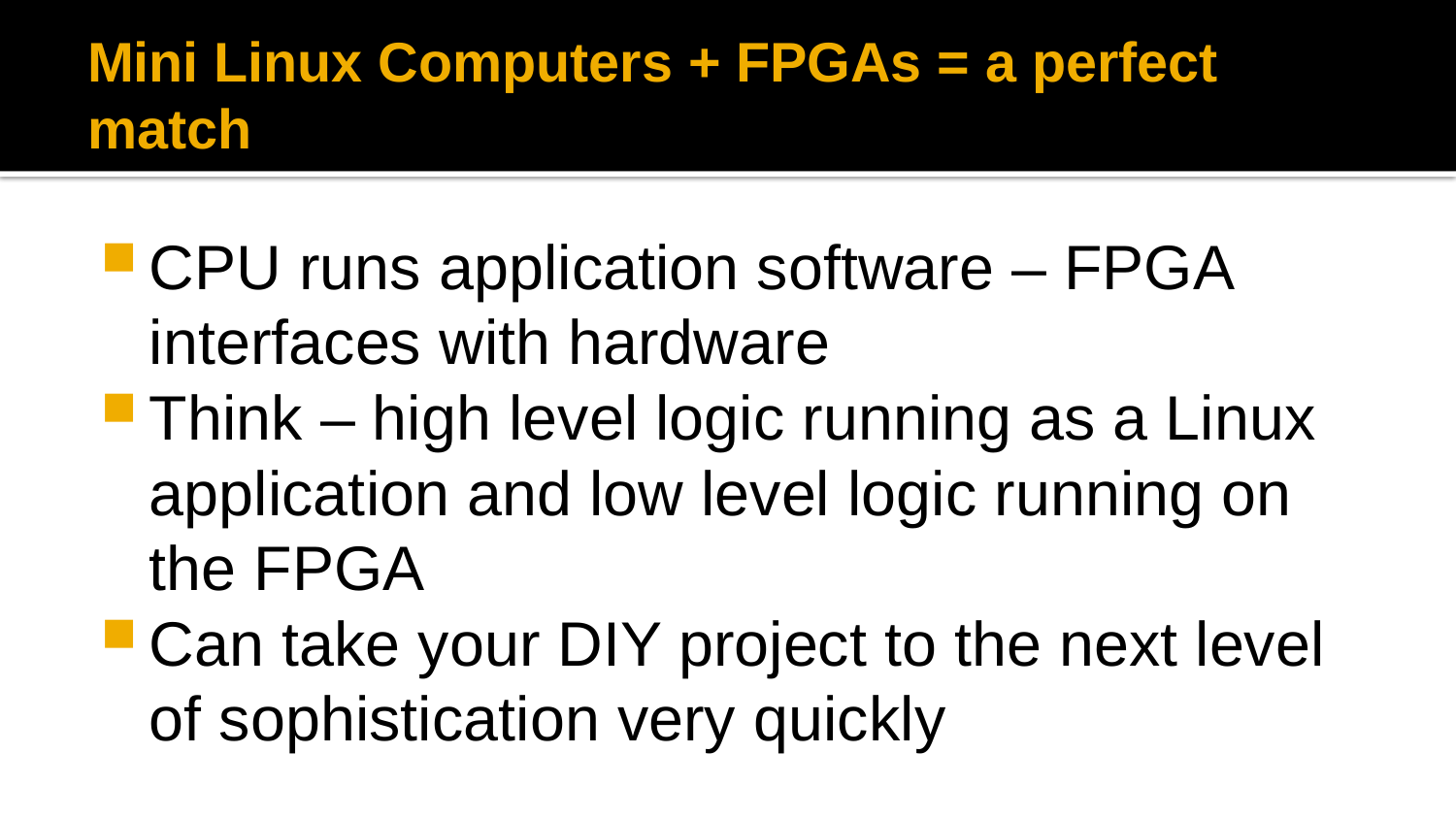

# Mini Linux Computers + FPGAs = a perfect match
CPU runs application software – FPGA interfaces with hardware
Think – high level logic running as a Linux application and low level logic running on the FPGA
Can take your DIY project to the next level of sophistication very quickly